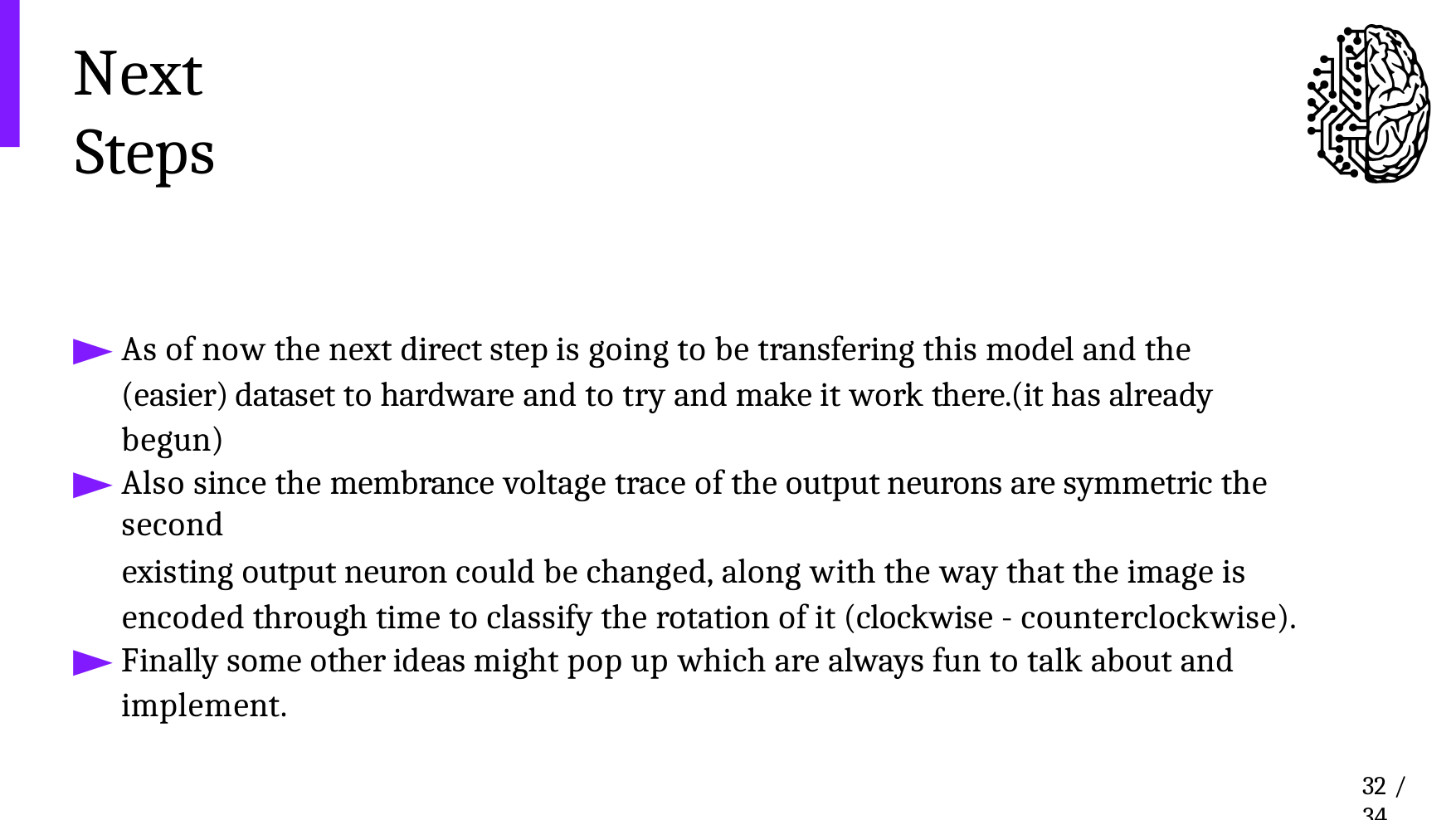

# Next Steps
As of now the next direct step is going to be transfering this model and the (easier) dataset to hardware and to try and make it work there.(it has already begun)
Also since the membrance voltage trace of the output neurons are symmetric the second
existing output neuron could be changed, along with the way that the image is encoded through time to classify the rotation of it (clockwise - counterclockwise).
Finally some other ideas might pop up which are always fun to talk about and
implement.
32 / 34